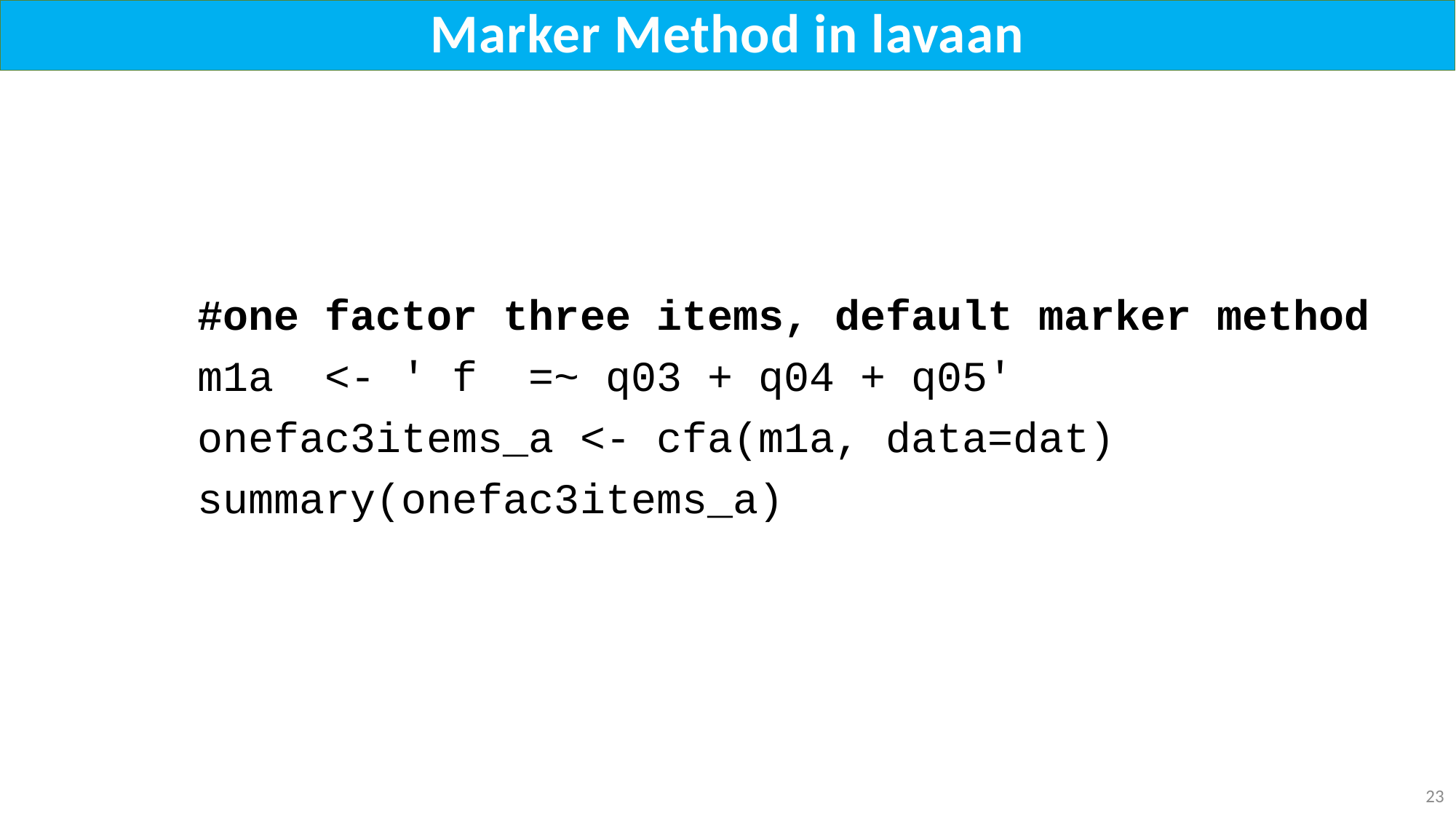

# Marker Method in lavaan
#one factor three items, default marker method
m1a  <- ' f  =~ q03 + q04 + q05'
onefac3items_a <- cfa(m1a, data=dat)
summary(onefac3items_a)
23